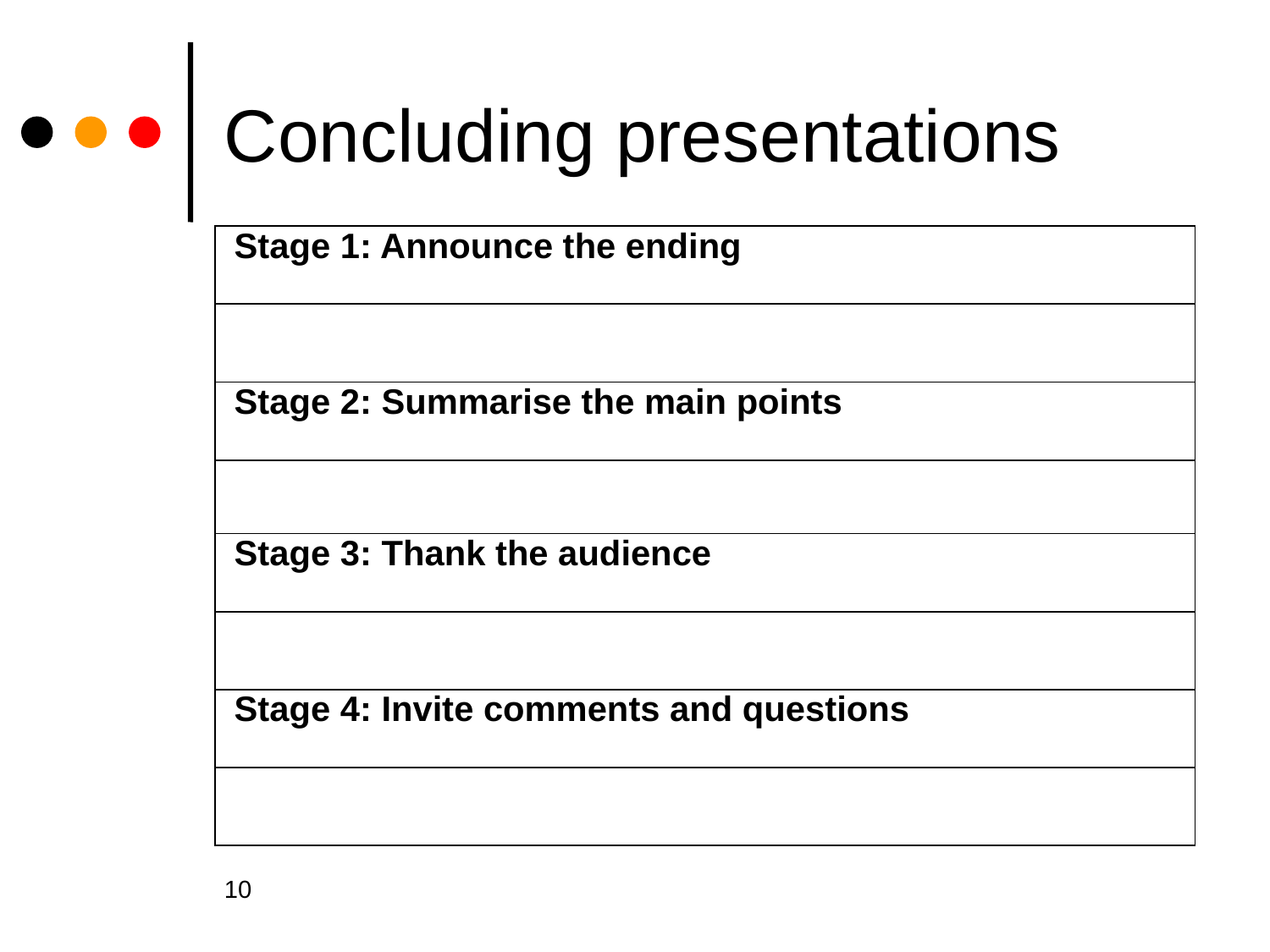

# Concluding presentations
| Stage 1: Announce the ending |
| --- |
|  |
| Stage 2: Summarise the main points |
|  |
| Stage 3: Thank the audience |
|  |
| Stage 4: Invite comments and questions |
|  |
10